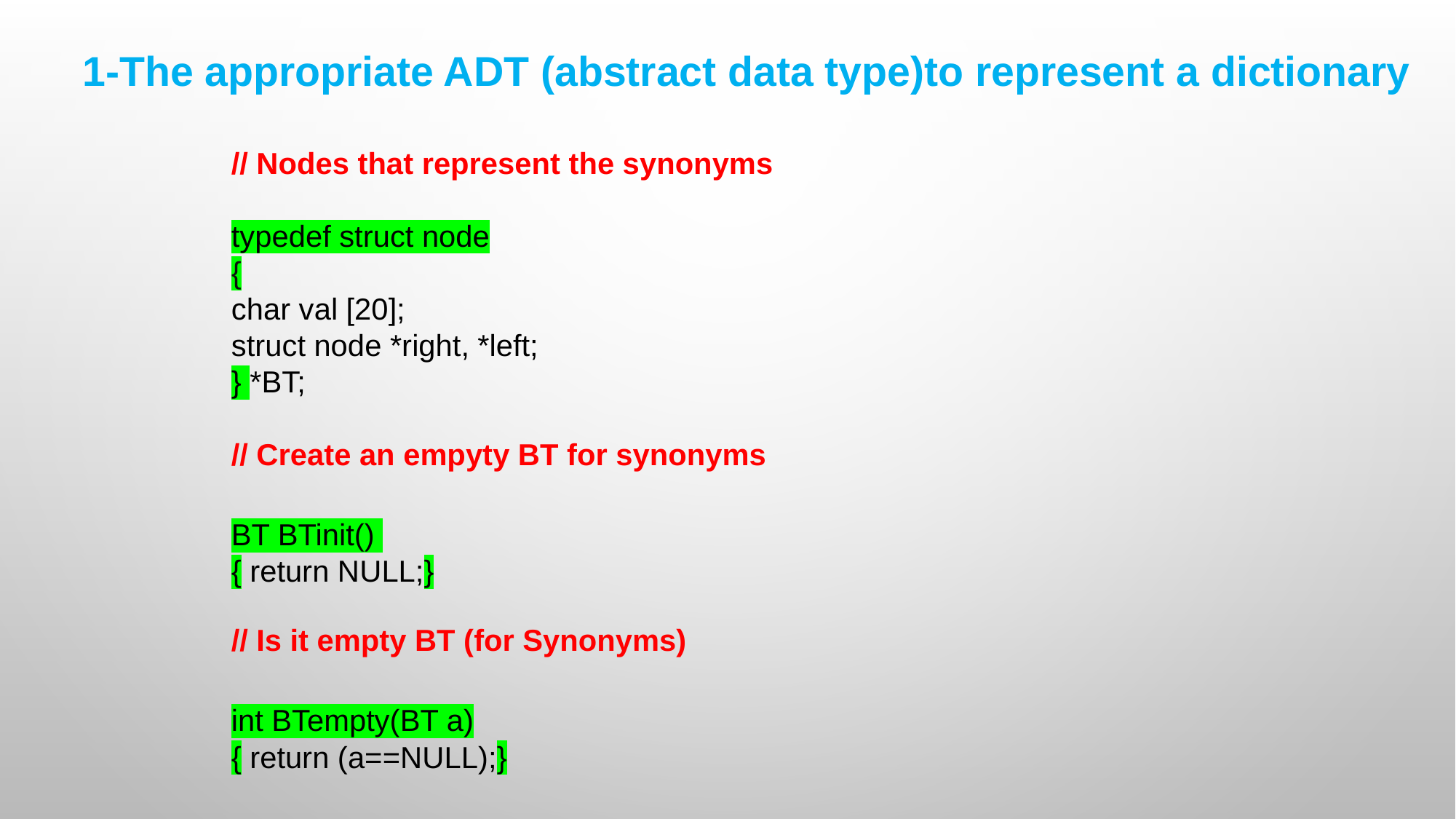

# 1-The appropriate ADT (abstract data type)to represent a dictionary
// Nodes that represent the synonyms

typedef struct node
{
char val [20];
struct node *right, *left;
} *BT;

// Create an empyty BT for synonyms

BT BTinit()
{ return NULL;}
// Is it empty BT (for Synonyms)

int BTempty(BT a)
{ return (a==NULL);}